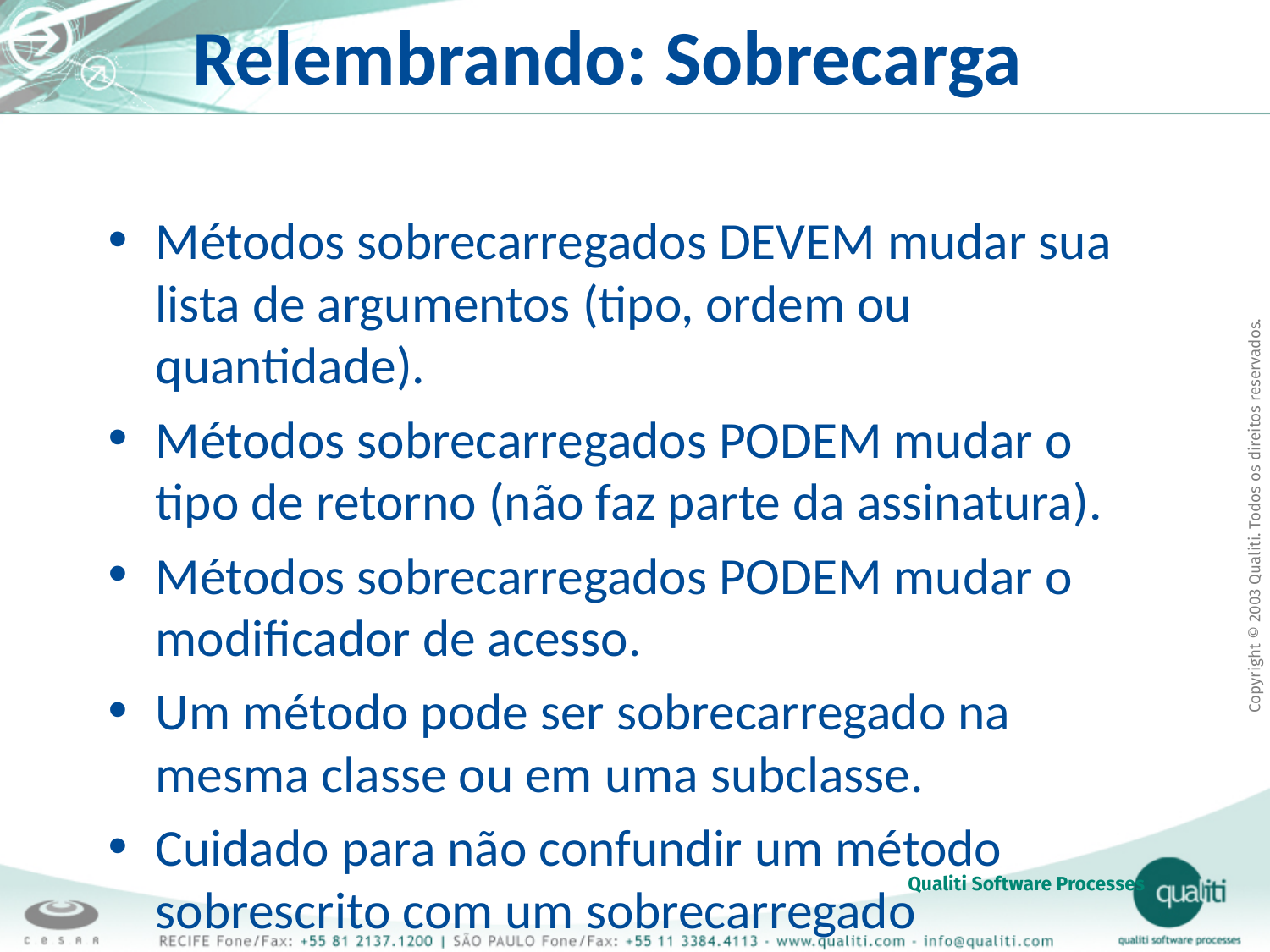

# Relembrando: Sobrecarga
Métodos sobrecarregados DEVEM mudar sua lista de argumentos (tipo, ordem ou quantidade).
Métodos sobrecarregados PODEM mudar o tipo de retorno (não faz parte da assinatura).
Métodos sobrecarregados PODEM mudar o modificador de acesso.
Um método pode ser sobrecarregado na mesma classe ou em uma subclasse.
Cuidado para não confundir um método sobrescrito com um sobrecarregado